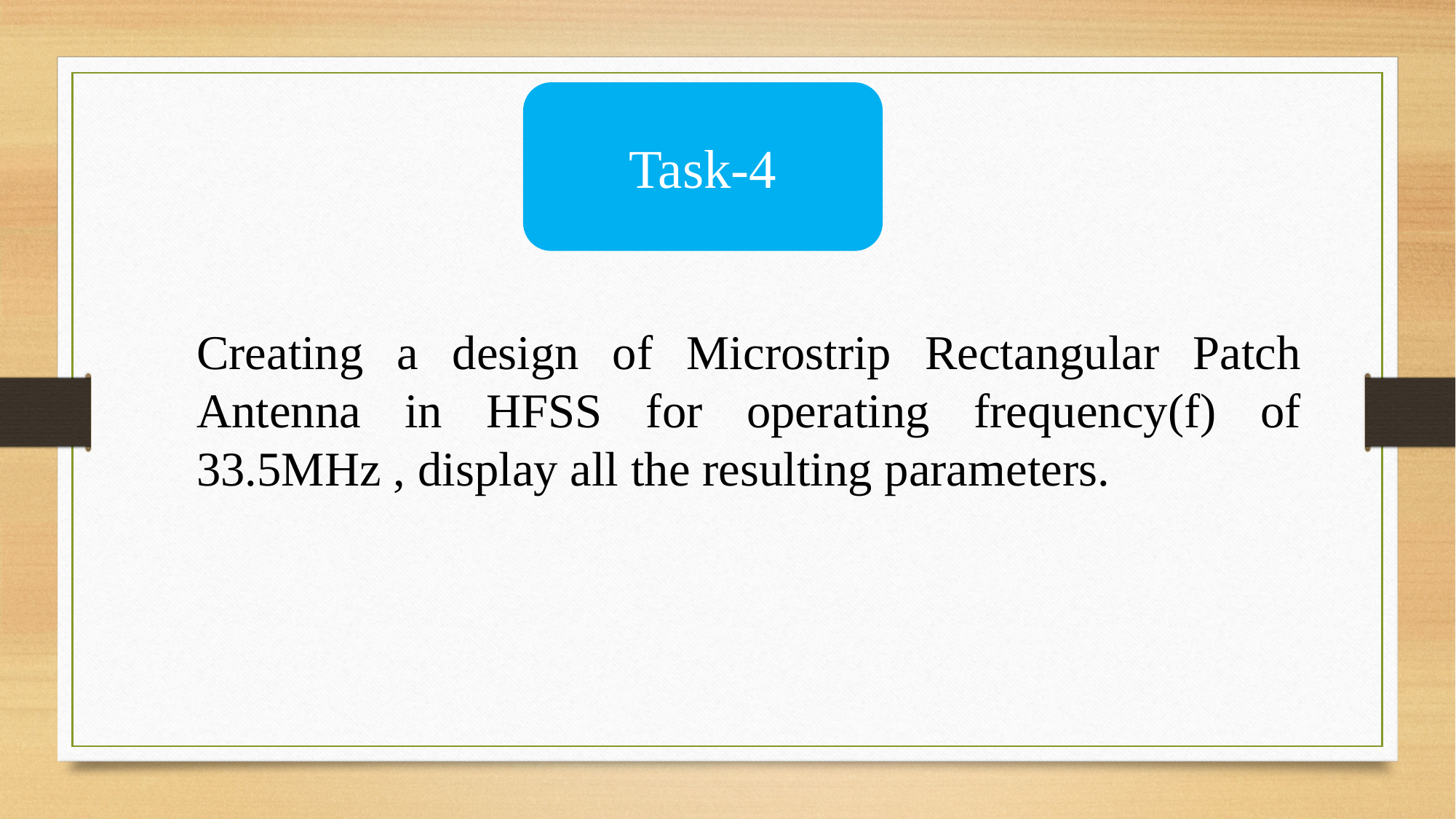

Task-4
Creating a design of Microstrip Rectangular Patch Antenna in HFSS for operating frequency(f) of 33.5MHz , display all the resulting parameters.